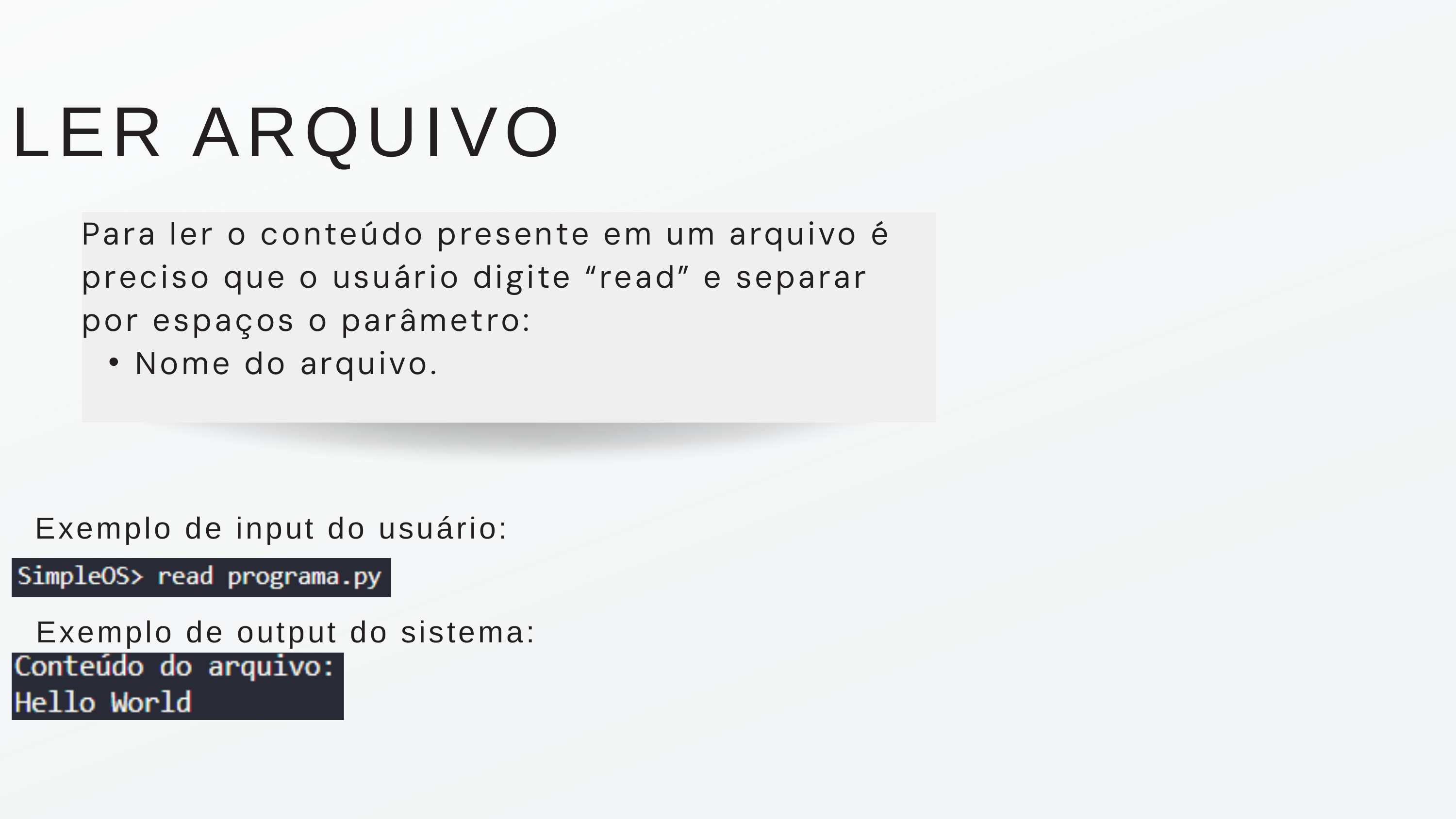

LER ARQUIVO
Para ler o conteúdo presente em um arquivo é preciso que o usuário digite “read” e separar por espaços o parâmetro:
Nome do arquivo.

Exemplo de input do usuário:

Exemplo de output do sistema: